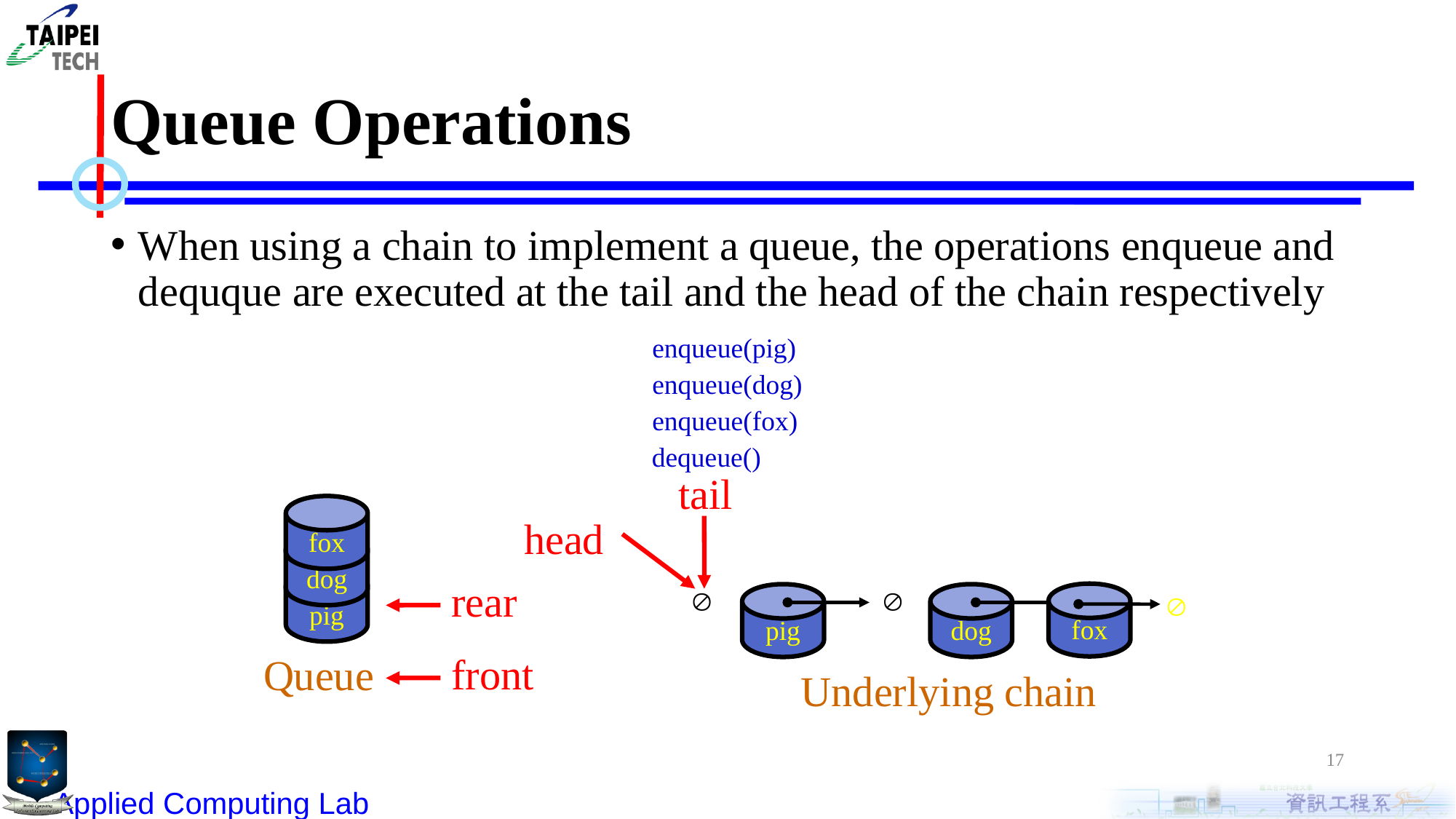

# Queue Operations
When using a chain to implement a queue, the operations enqueue and dequque are executed at the tail and the head of the chain respectively
enqueue(pig)
enqueue(dog)
enqueue(fox)
dequeue()
tail

fox
head

dog
pig
rear

∅
dog

∅
∅
∅
fox

pig

front

Queue
Underlying chain
17